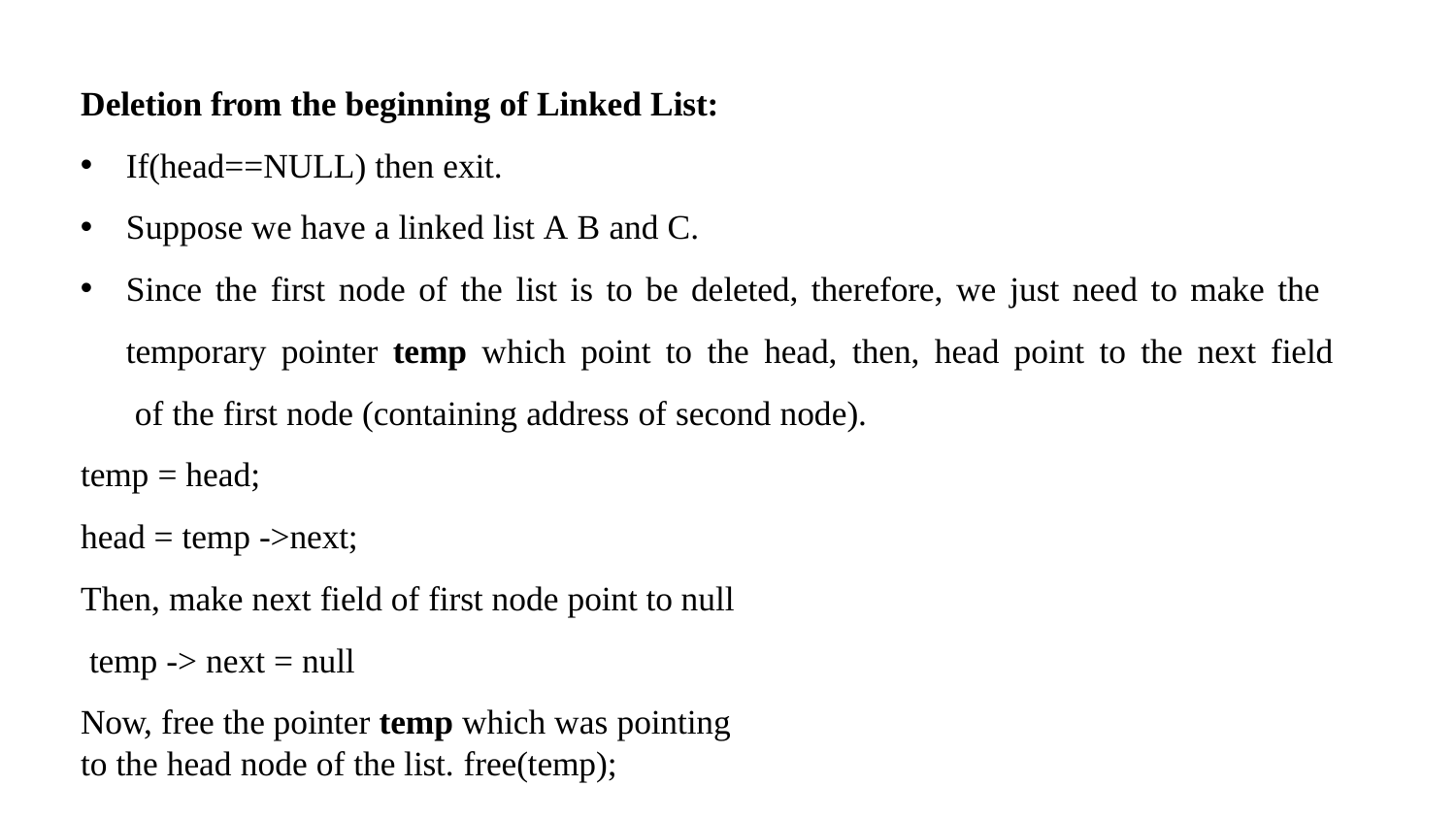

Deletion from the beginning of Linked List:
If(head==NULL) then exit.
Suppose we have a linked list A B and C.
Since the first node of the list is to be deleted, therefore, we just need to make the  temporary pointer temp which point to the head, then, head point to the next field  of the first node (containing address of second node).
temp = head;
head = temp ->next;
Then, make next field of first node point to null  temp -> next = null
Now, free the pointer temp which was pointing to the head node of the list. free(temp);